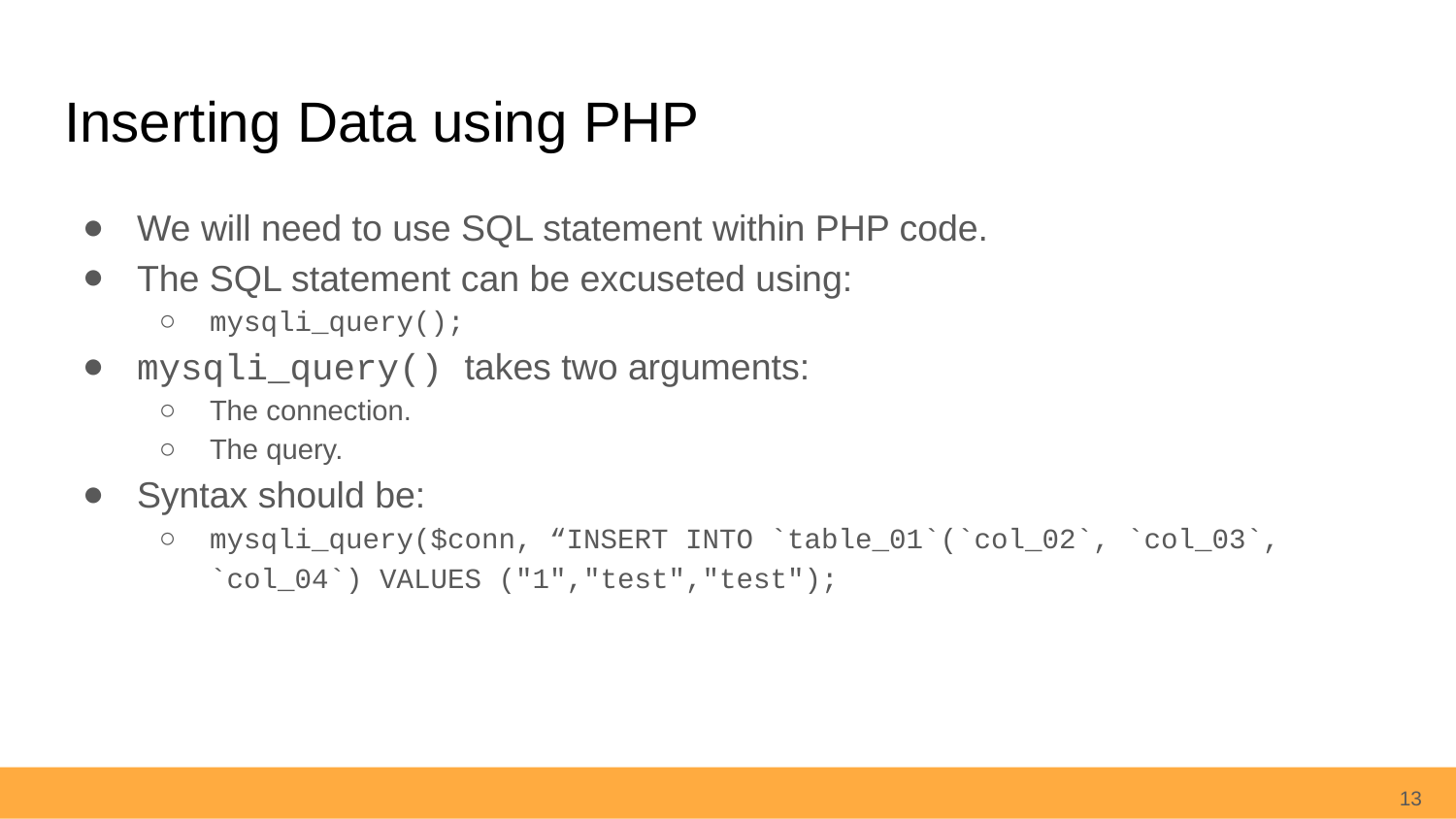

# Inserting Data using PHP
We will need to use SQL statement within PHP code.
The SQL statement can be excuseted using:
mysqli_query();
mysqli_query() takes two arguments:
The connection.
The query.
Syntax should be:
mysqli_query($conn, “INSERT INTO `table_01`(`col_02`, `col_03`, `col_04`) VALUES ("1","test","test");
13